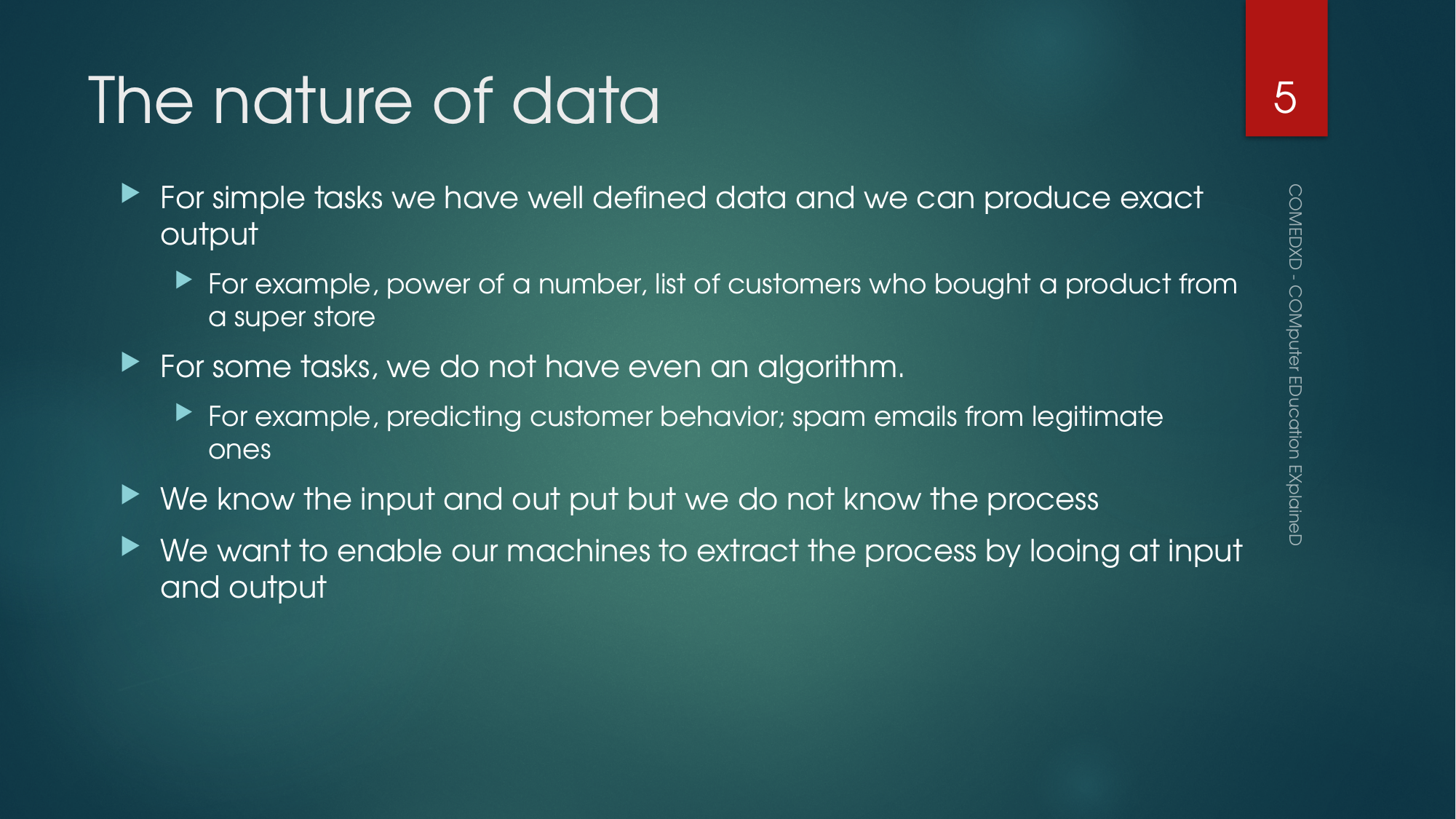

5
# The nature of data
For simple tasks we have well defined data and we can produce exact output
For example, power of a number, list of customers who bought a product from a super store
For some tasks, we do not have even an algorithm.
For example, predicting customer behavior; spam emails from legitimate
ones
We know the input and out put but we do not know the process
We want to enable our machines to extract the process by looing at input and output
COMEDXD - COMputer EDucation EXplaineD